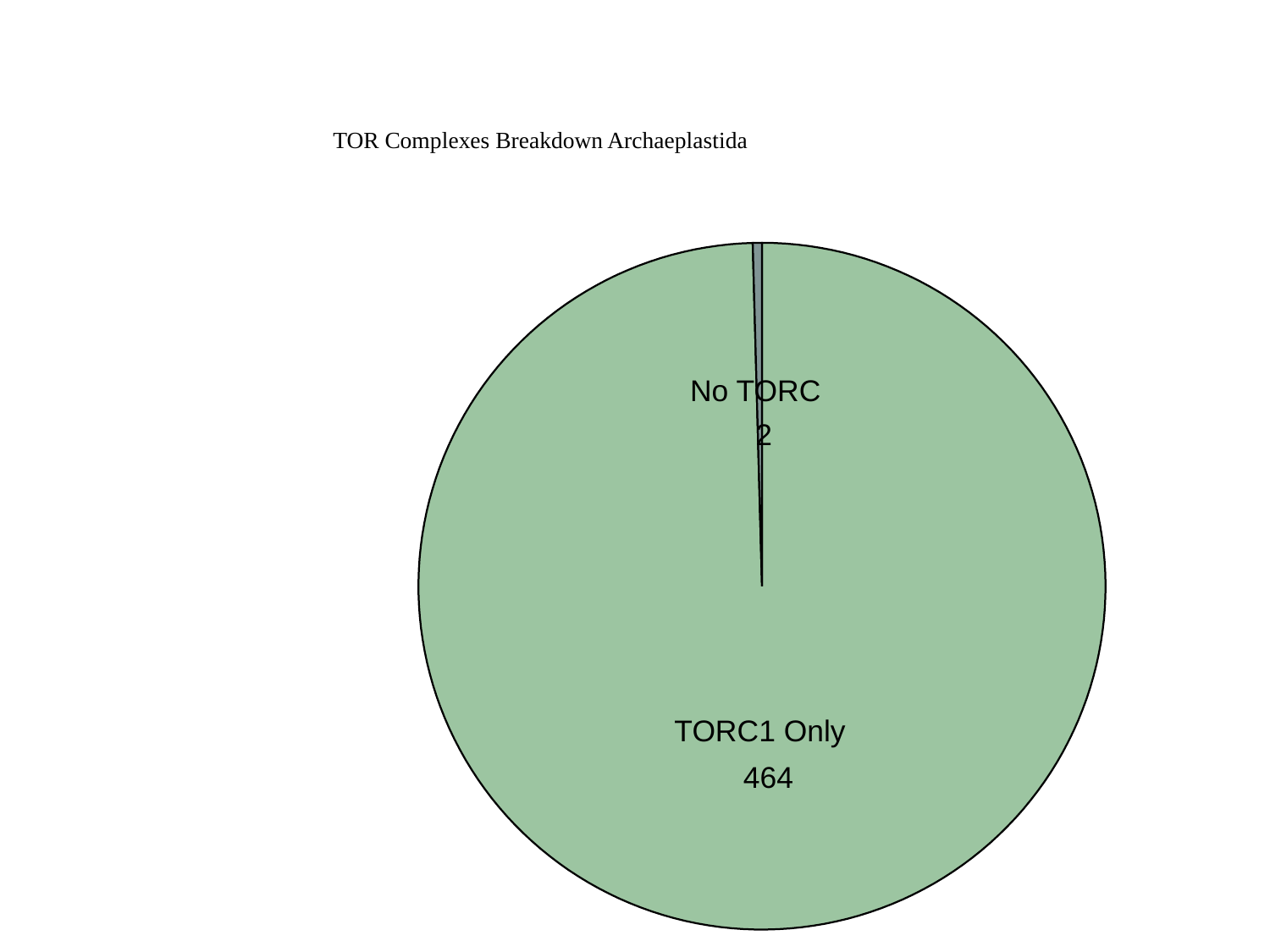

#

TOR Complexes Breakdown Archaeplastida

No TORC
 2
TORC1 Only
 464